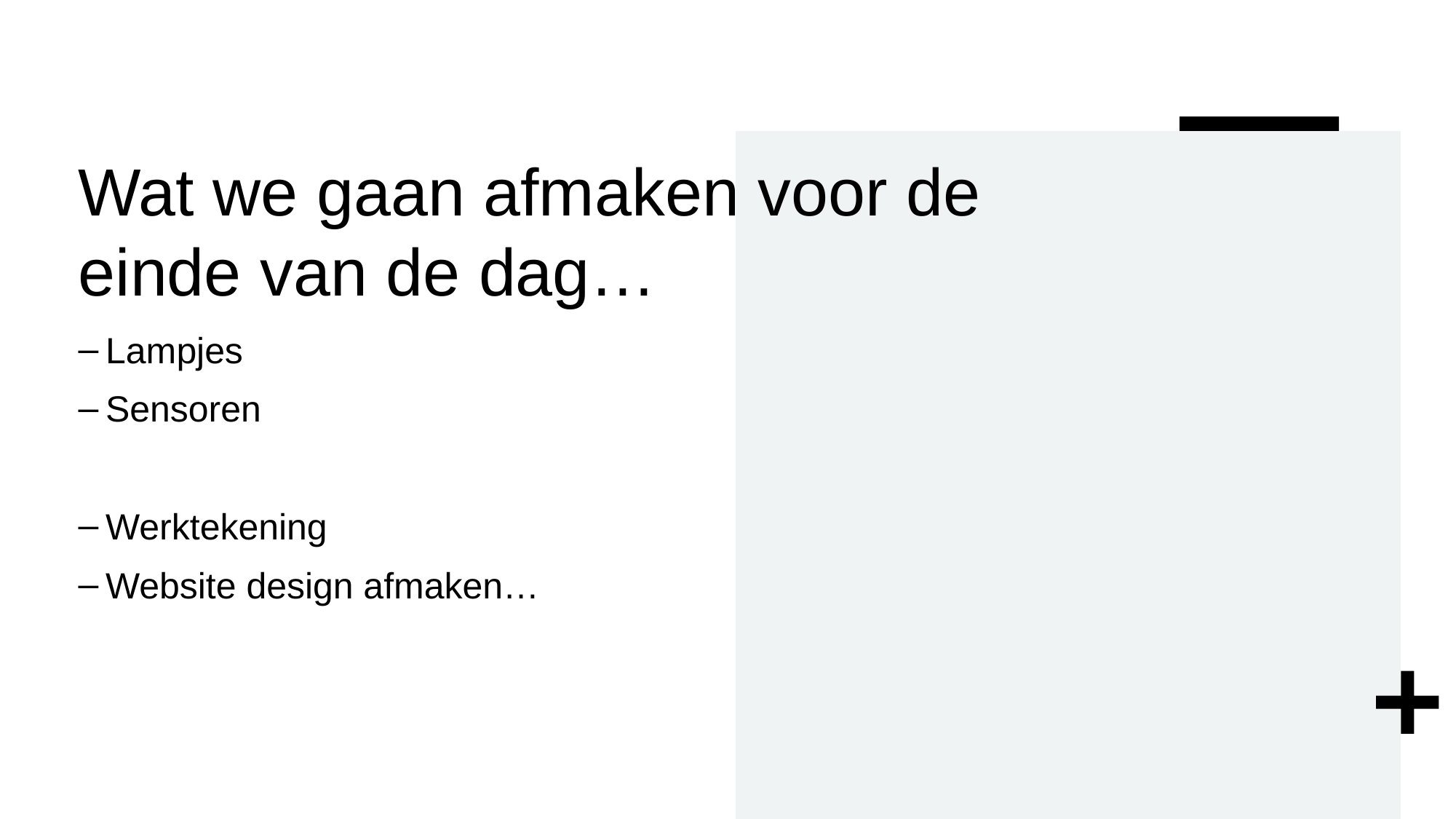

# Wat we gaan afmaken voor de einde van de dag…
Lampjes
Sensoren

Werktekening
Website design afmaken…